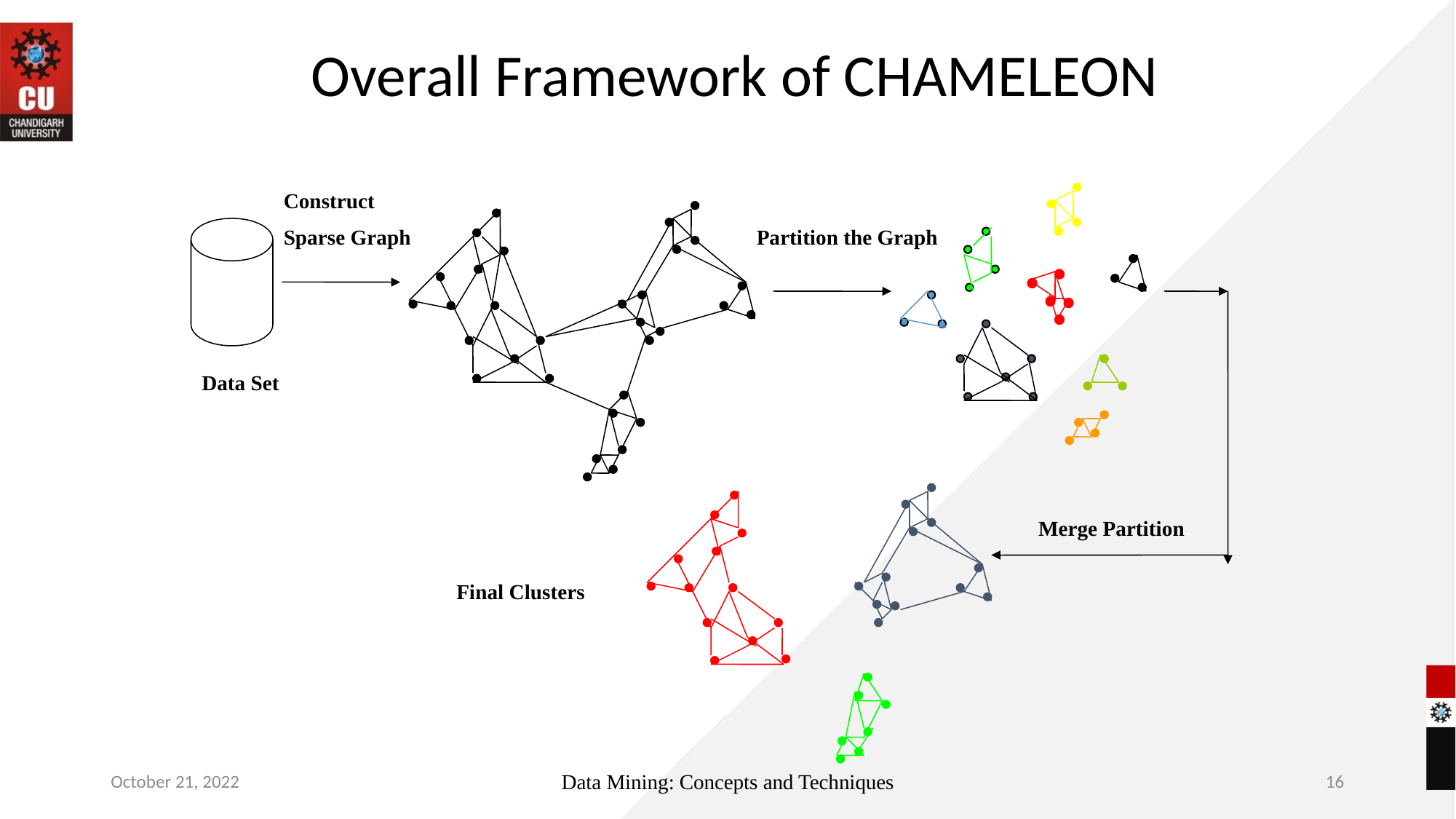

# Overall Framework of CHAMELEON

Construct
Sparse Graph

Partition the Graph

Data Set

Merge Partition

Final Clusters

October 21, 2022
Data Mining: Concepts and Techniques
16